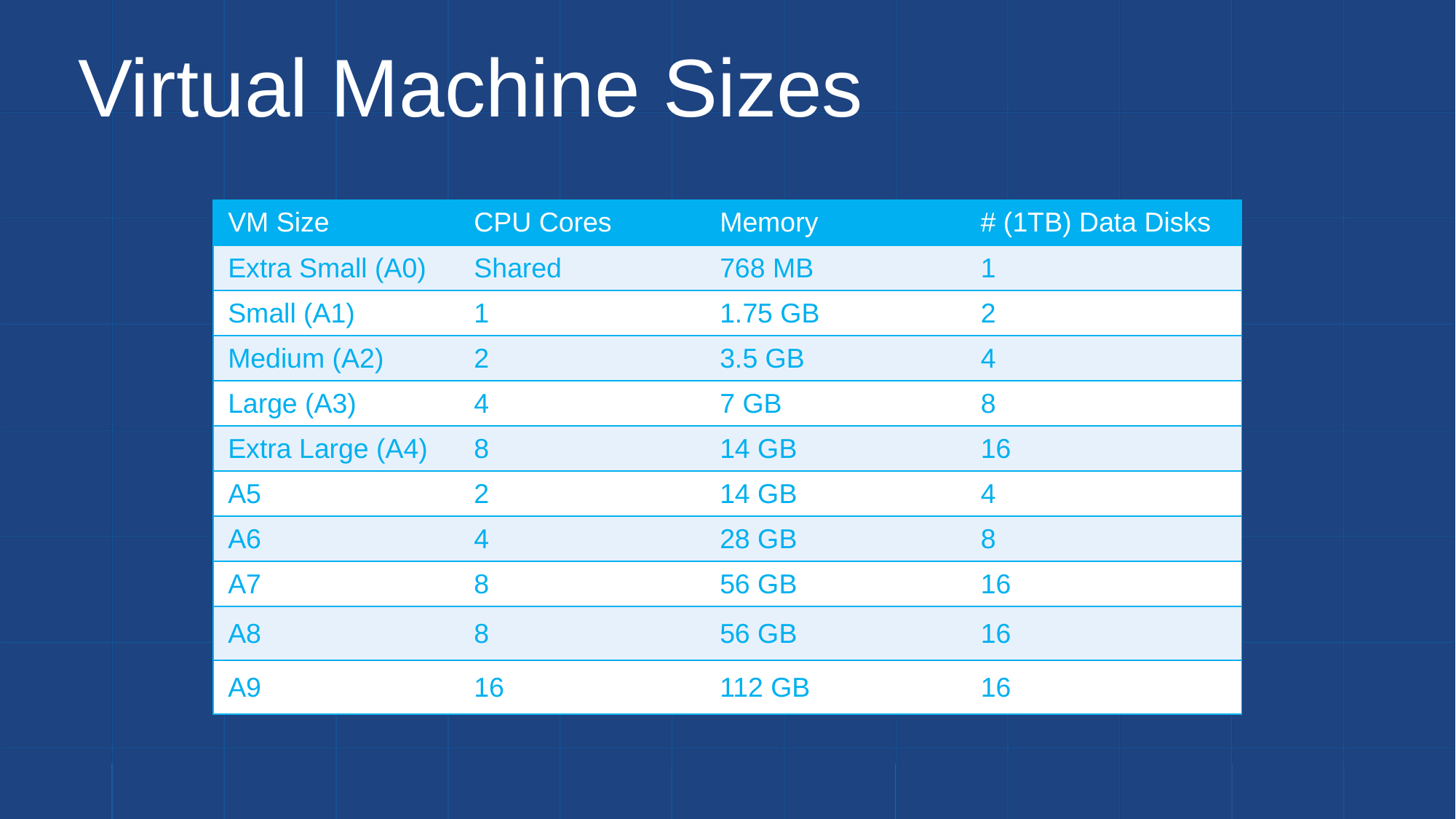

# Virtual Machine Sizes
| VM Size | CPU Cores | Memory | # (1TB) Data Disks |
| --- | --- | --- | --- |
| Extra Small (A0) | Shared | 768 MB | 1 |
| Small (A1) | 1 | 1.75 GB | 2 |
| Medium (A2) | 2 | 3.5 GB | 4 |
| Large (A3) | 4 | 7 GB | 8 |
| Extra Large (A4) | 8 | 14 GB | 16 |
| A5 | 2 | 14 GB | 4 |
| A6 | 4 | 28 GB | 8 |
| A7 | 8 | 56 GB | 16 |
| A8 | 8 | 56 GB | 16 |
| A9 | 16 | 112 GB | 16 |